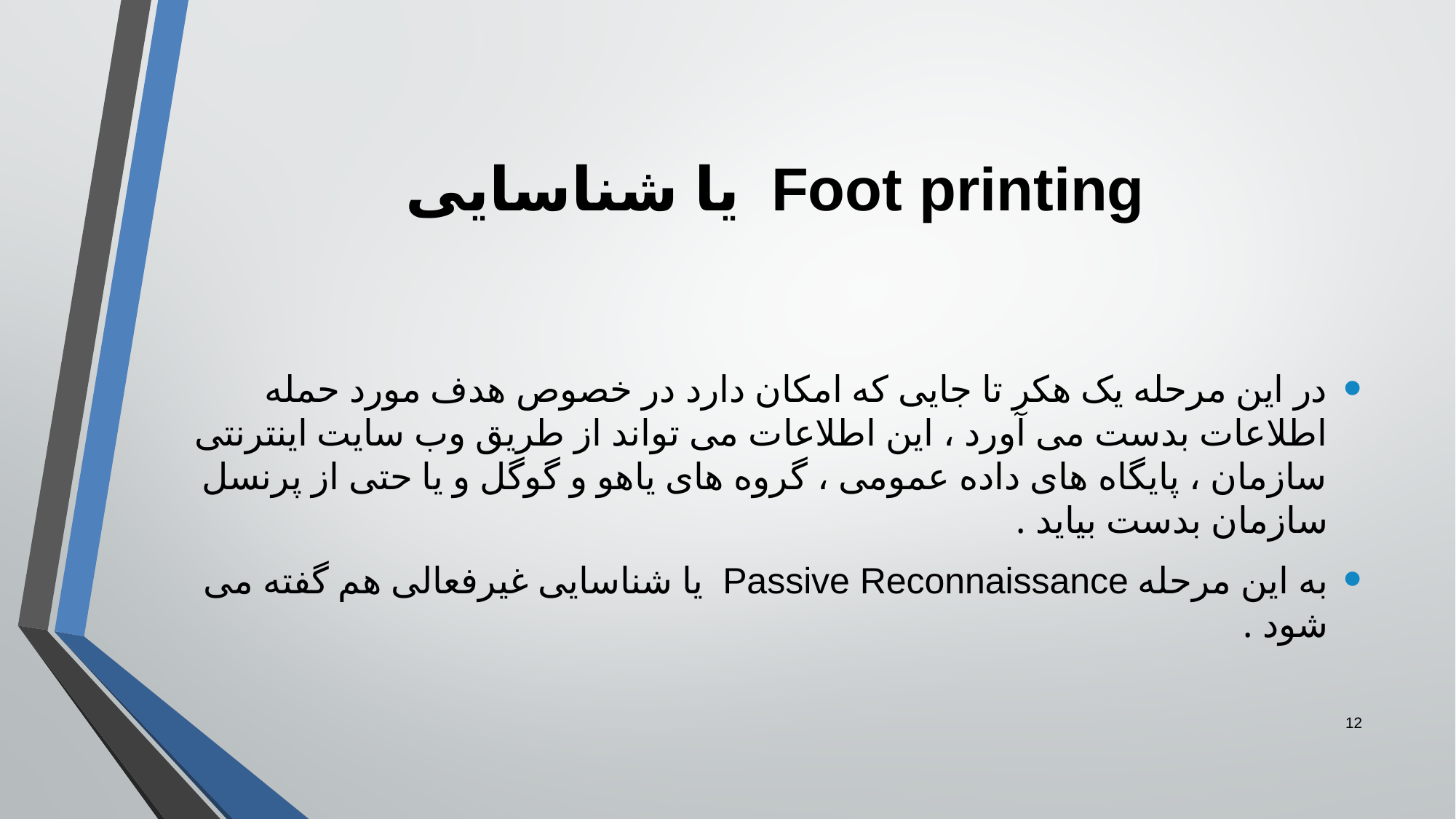

Foot printing  یا شناسایی
در این مرحله یک هکر تا جایی که امکان دارد در خصوص هدف مورد حمله اطلاعات بدست می آورد ، این اطلاعات می تواند از طریق وب سایت اینترنتی سازمان ، پایگاه های داده عمومی ، گروه های یاهو و گوگل و یا حتی از پرنسل سازمان بدست بیاید .
به این مرحله Passive Reconnaissance  یا شناسایی غیرفعالی هم گفته می شود .
12